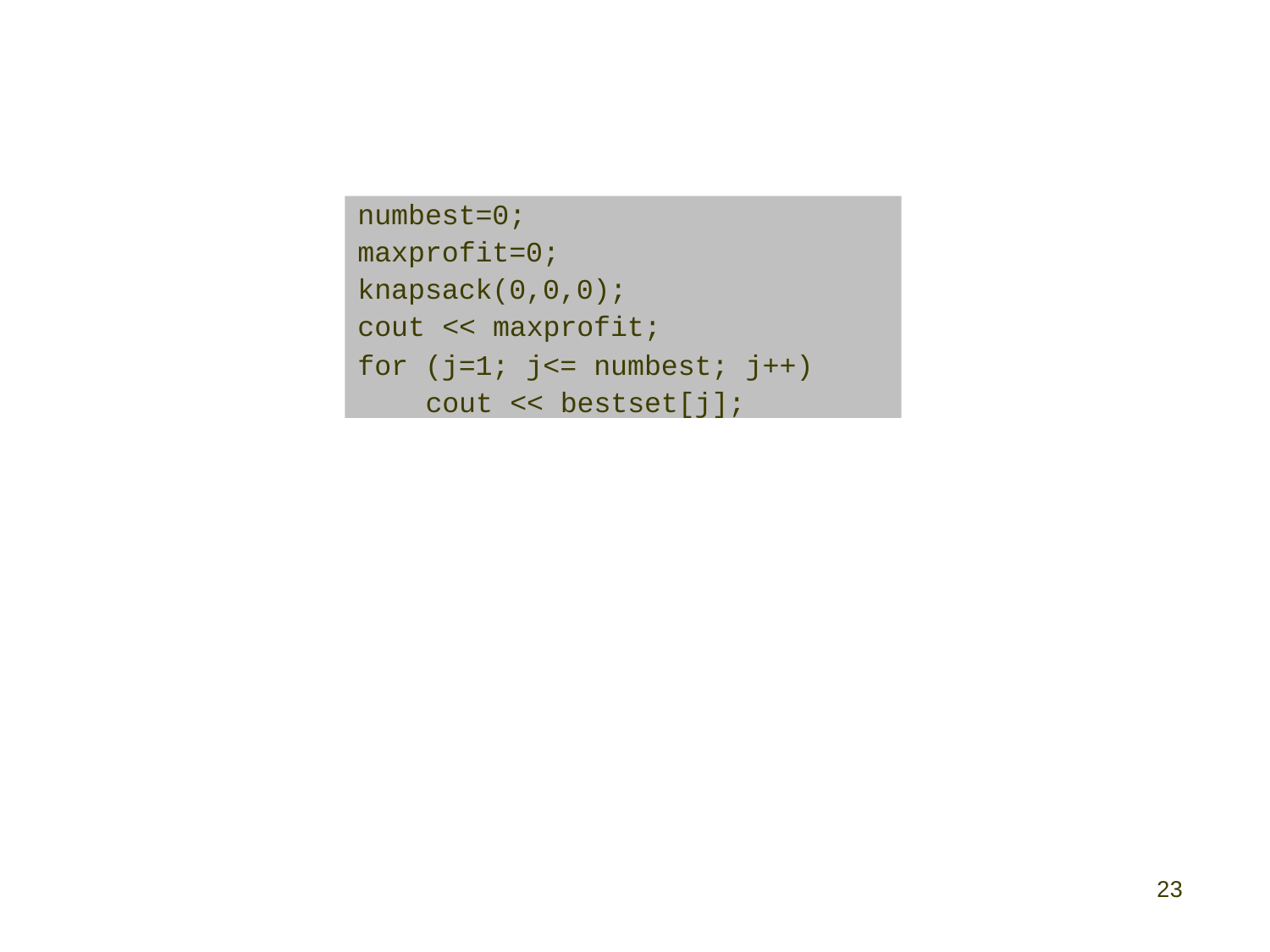

numbest=0;
maxprofit=0;  knapsack(0,0,0);  cout << maxprofit;
for (j=1; j<= numbest; j++)  cout << bestset[j];
23